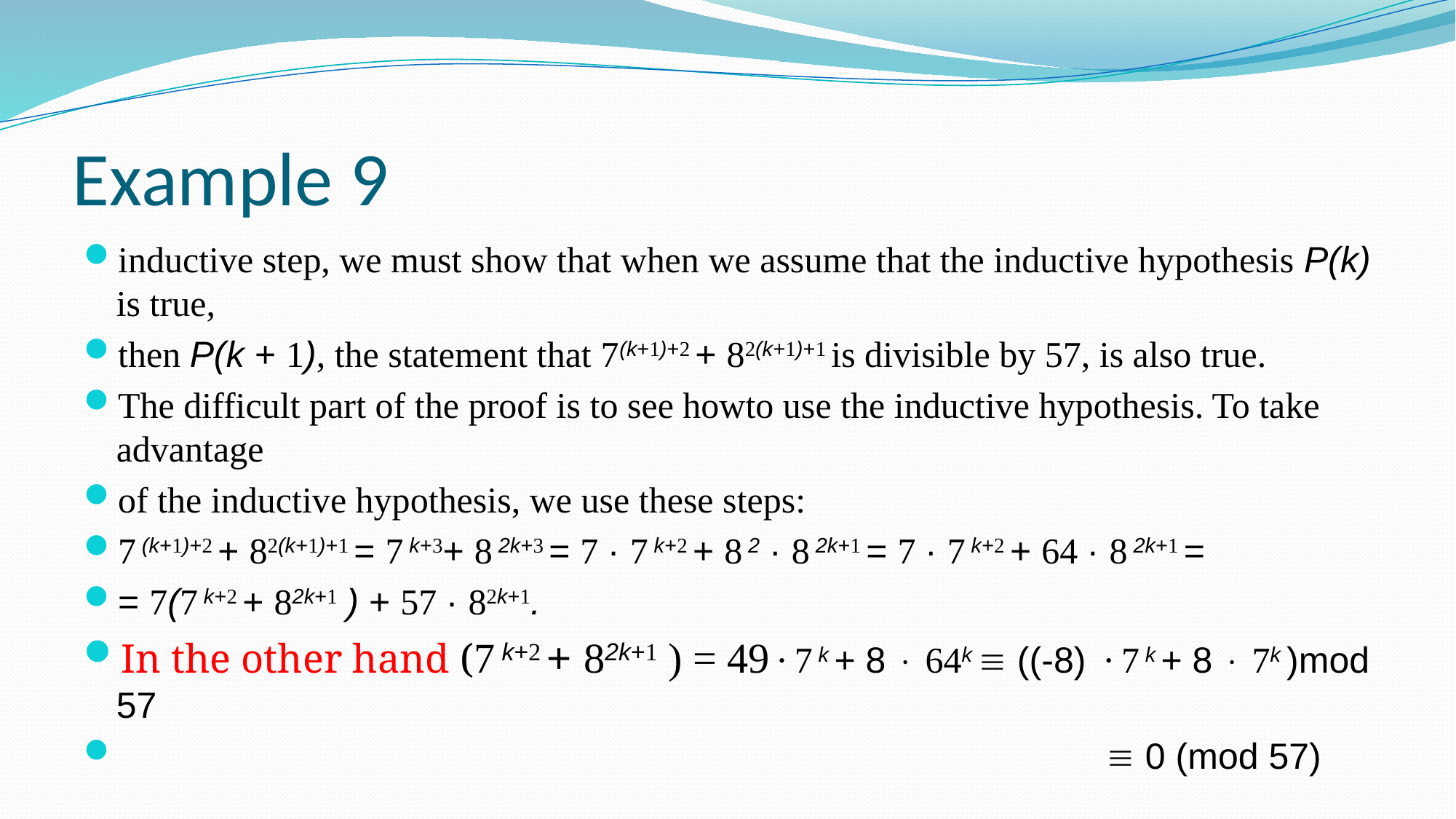

# Example 9
inductive step, we must show that when we assume that the inductive hypothesis P(k) is true,
then P(k + 1), the statement that 7(k+1)+2 + 82(k+1)+1 is divisible by 57, is also true.
The difficult part of the proof is to see howto use the inductive hypothesis. To take advantage
of the inductive hypothesis, we use these steps:
7 (k+1)+2 + 82(k+1)+1 = 7 k+3+ 8 2k+3 = 7 · 7 k+2 + 8 2 · 8 2k+1 = 7 · 7 k+2 + 64 · 8 2k+1 =
= 7(7 k+2 + 82k+1 ) + 57 · 82k+1.
In the other hand (7 k+2 + 82k+1 ) = 49⋅7 k + 8 ⋅ 64k ≡ ((-8) ⋅7 k + 8 ⋅ 7k )mod 57
                                                                                                 ≡ 0 (mod 57)